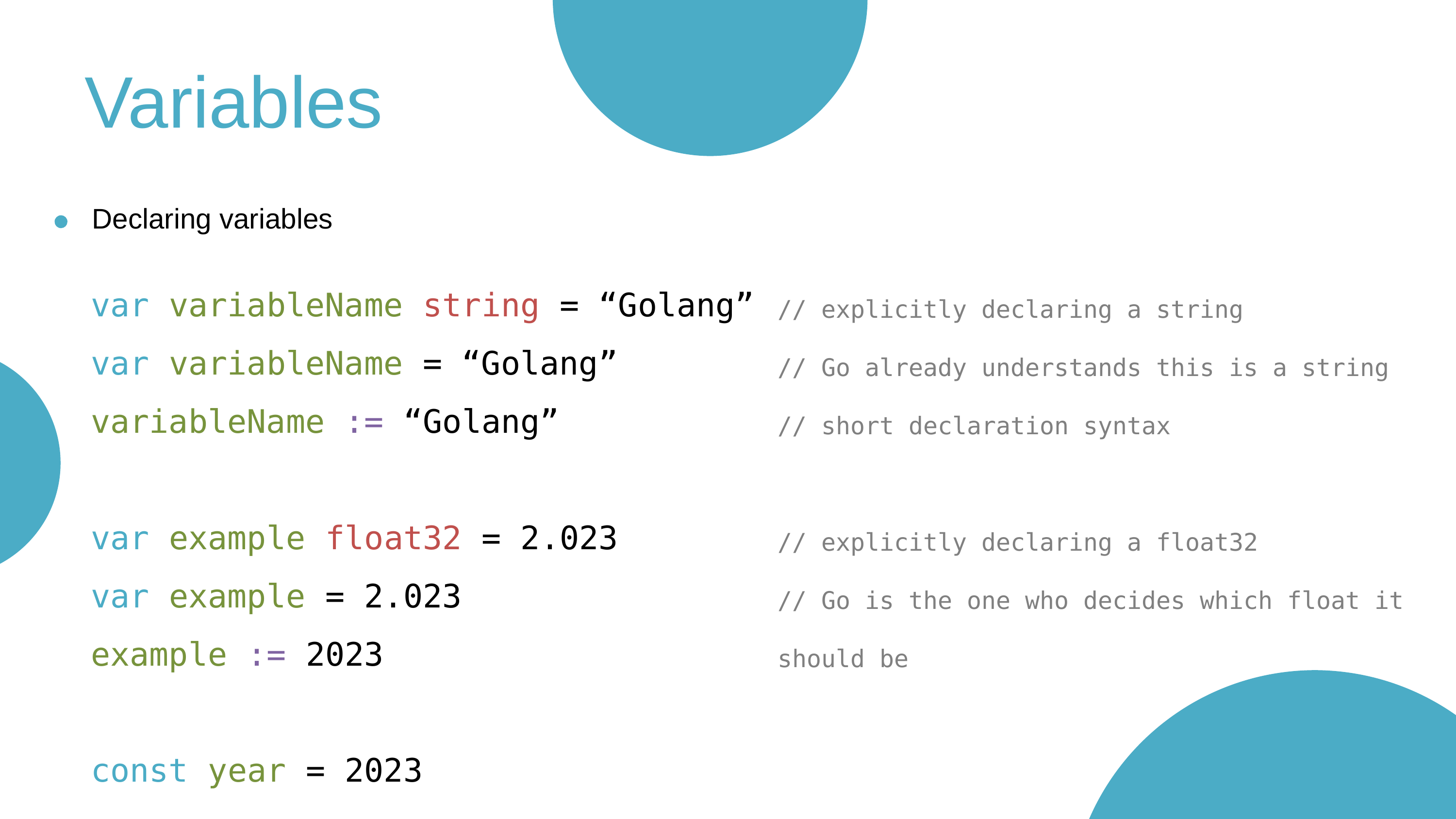

Variables
Declaring variables

var variableName string = “Golang”
var variableName = “Golang”
variableName := “Golang”

var example float32 = 2.023
var example = 2.023
example := 2023

const year = 2023

// explicitly declaring a string
// Go already understands this is a string
// short declaration syntax

// explicitly declaring a float32
// Go is the one who decides which float it should be